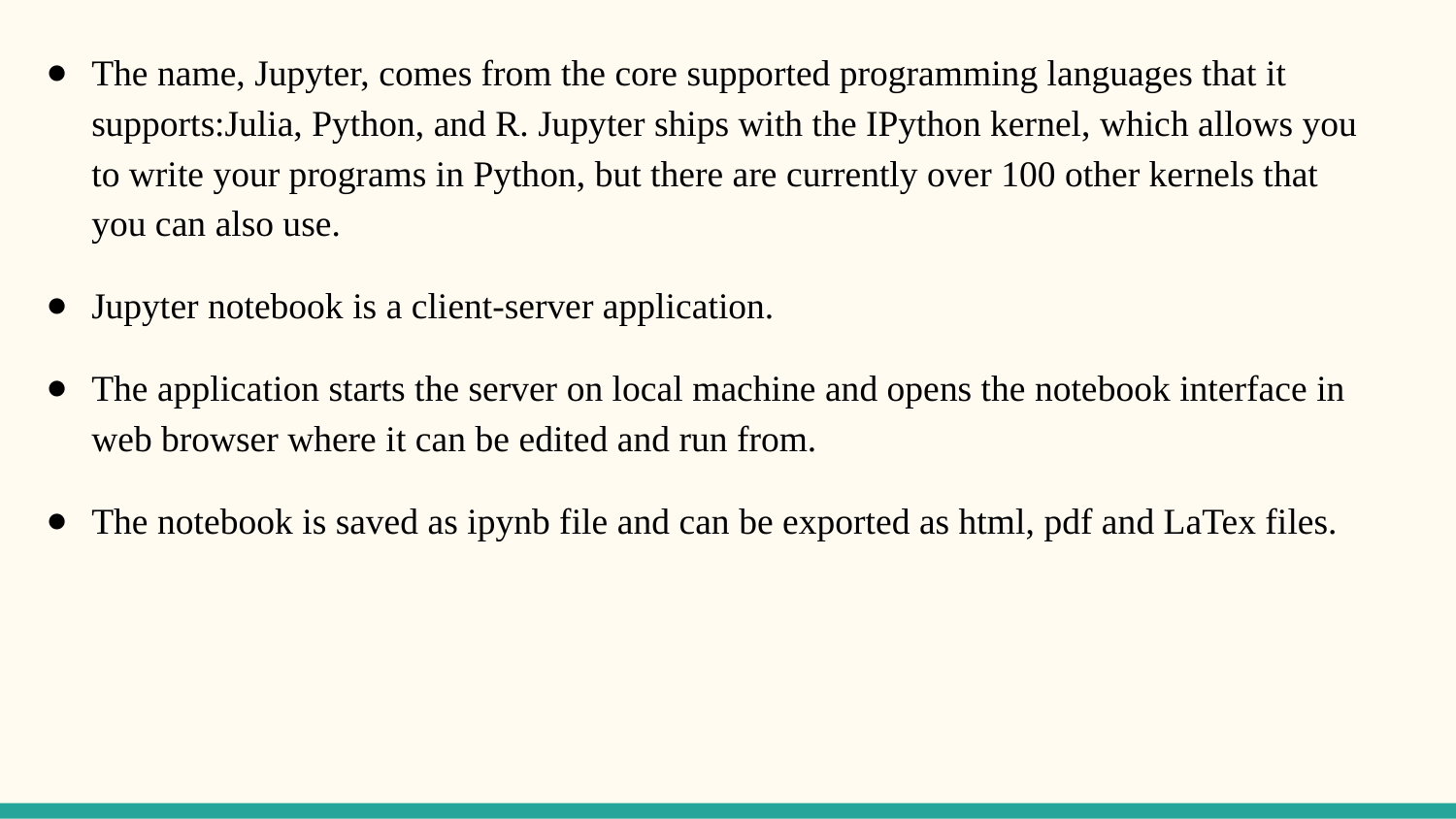

The name, Jupyter, comes from the core supported programming languages that it supports:Julia, Python, and R. Jupyter ships with the IPython kernel, which allows you to write your programs in Python, but there are currently over 100 other kernels that you can also use.
Jupyter notebook is a client-server application.
The application starts the server on local machine and opens the notebook interface in web browser where it can be edited and run from.
The notebook is saved as ipynb file and can be exported as html, pdf and LaTex files.